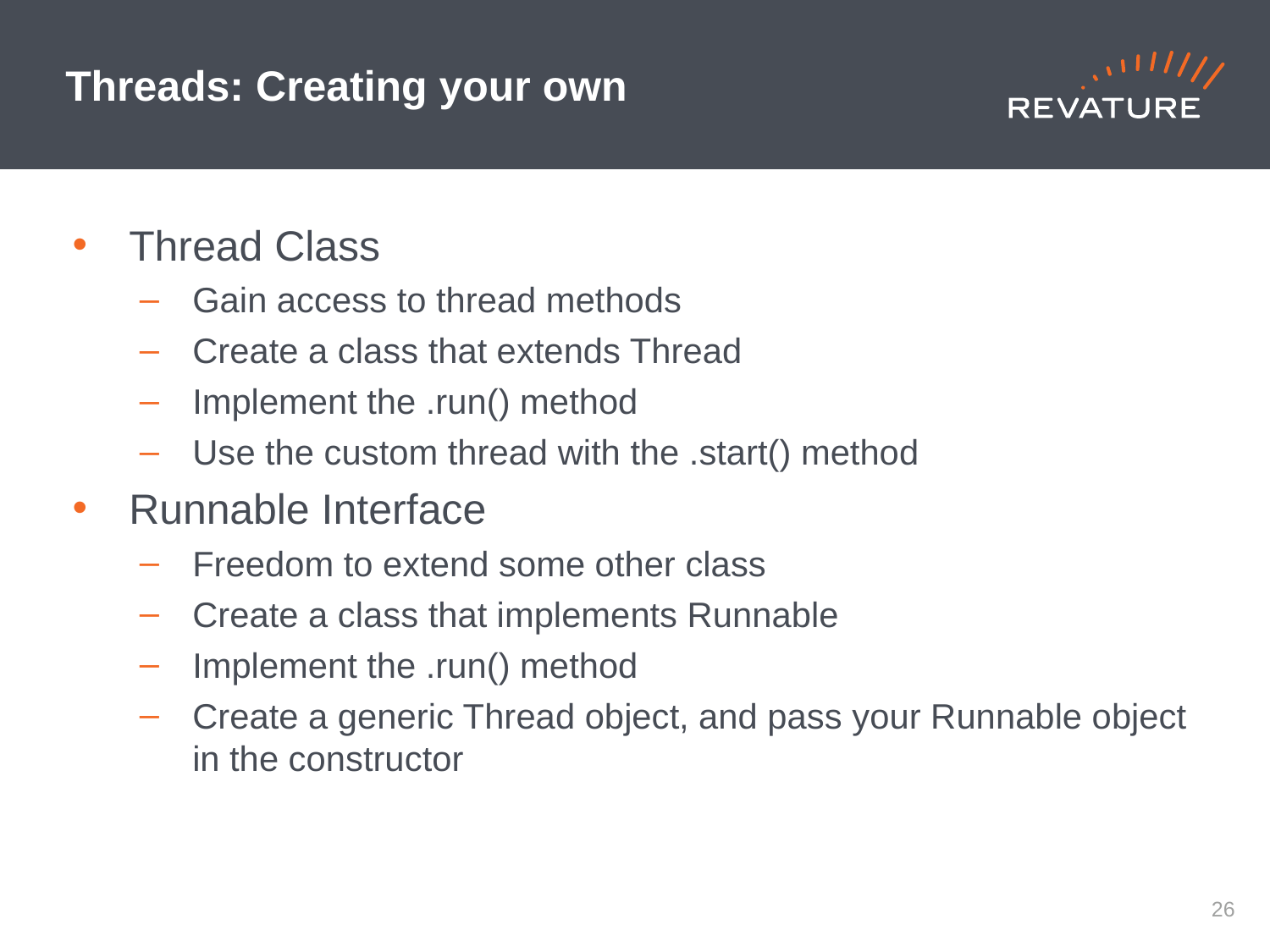

# Threads: Creating your own
Thread Class
Gain access to thread methods
Create a class that extends Thread
Implement the .run() method
Use the custom thread with the .start() method
Runnable Interface
Freedom to extend some other class
Create a class that implements Runnable
Implement the .run() method
Create a generic Thread object, and pass your Runnable object in the constructor
26